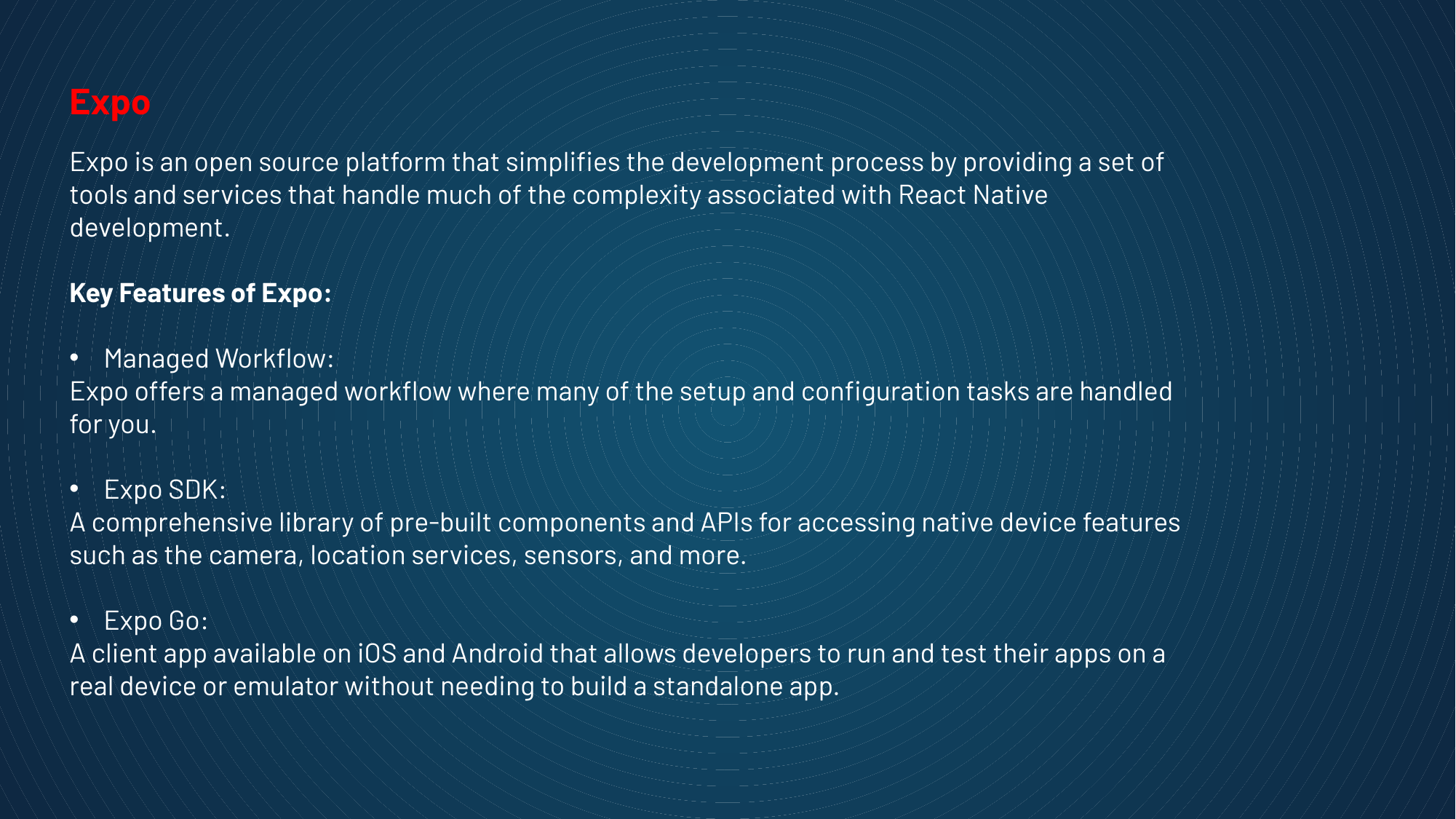

Expo

Expo is an open source platform that simplifies the development process by providing a set of tools and services that handle much of the complexity associated with React Native development.

Key Features of Expo:

Managed Workflow:
Expo offers a managed workflow where many of the setup and configuration tasks are handled for you.

Expo SDK:
A comprehensive library of pre-built components and APIs for accessing native device features such as the camera, location services, sensors, and more.

Expo Go:
A client app available on iOS and Android that allows developers to run and test their apps on a real device or emulator without needing to build a standalone app.